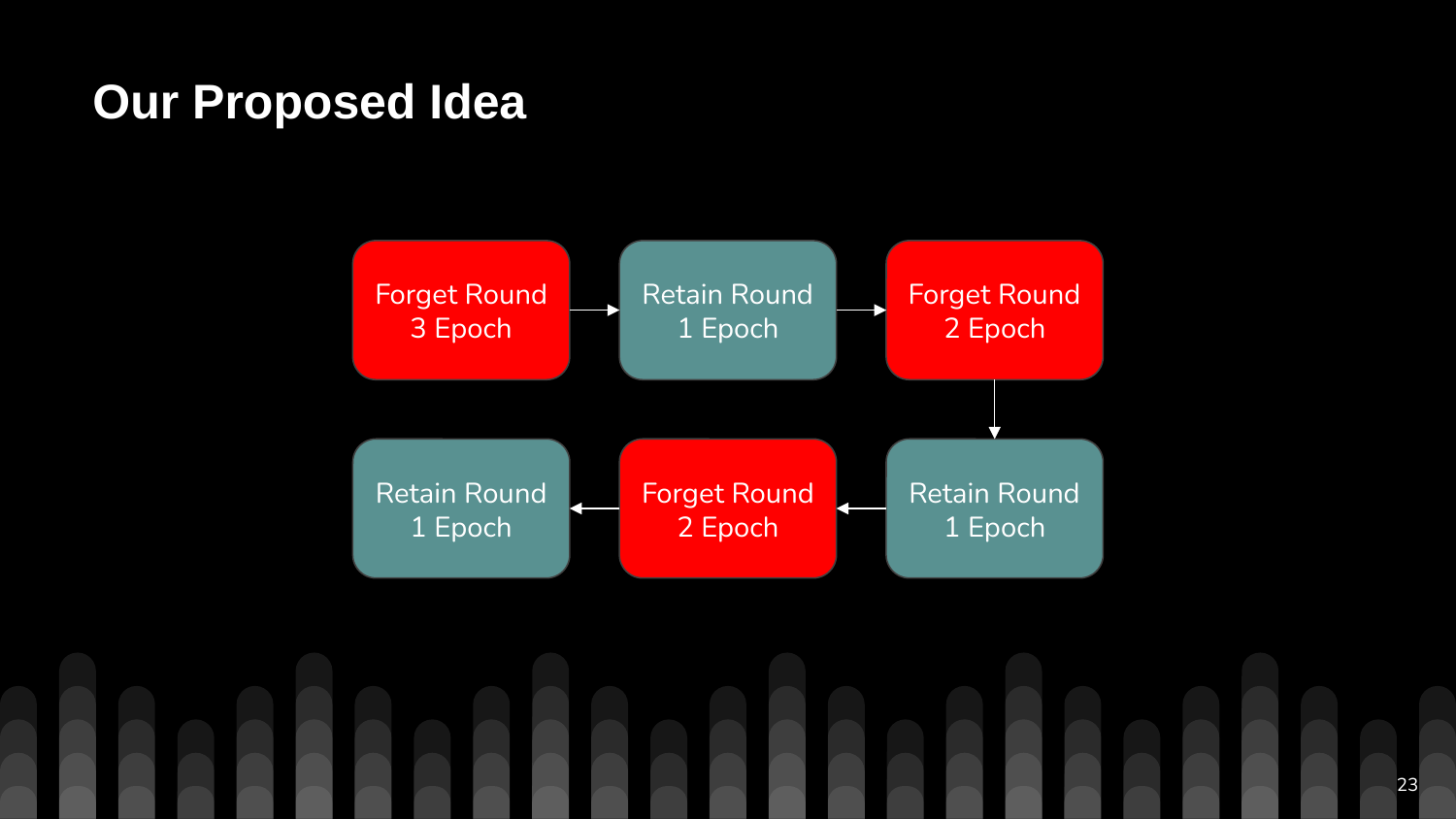

# Our Proposed Idea
Forget Round
3 Epoch
Retain Round
1 Epoch
Forget Round
2 Epoch
Retain Round
1 Epoch
Forget Round
2 Epoch
Retain Round
1 Epoch
23